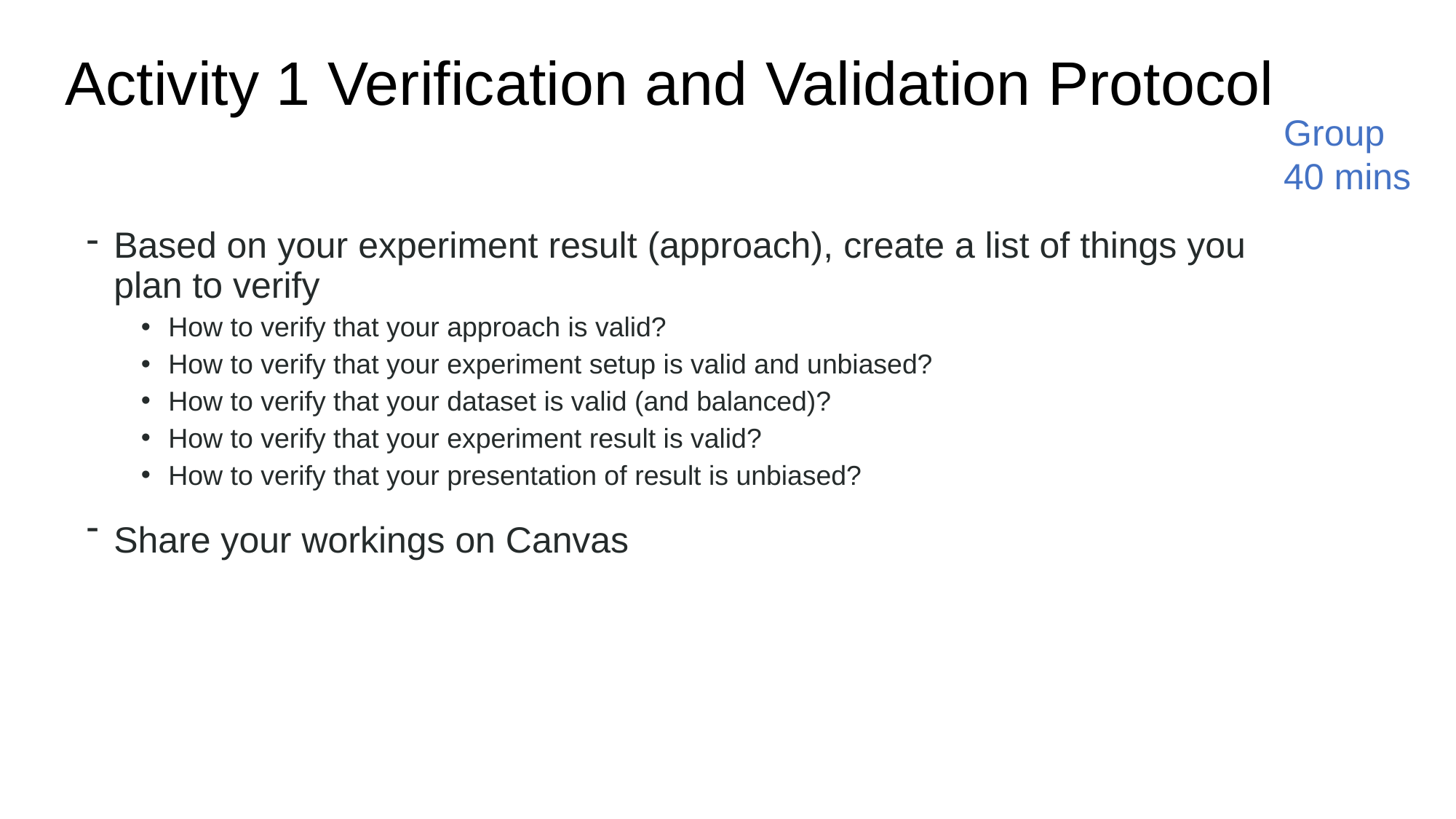

# Activity 1 Verification and Validation Protocol
Group
40 mins
Based on your experiment result (approach), create a list of things you plan to verify
How to verify that your approach is valid?
How to verify that your experiment setup is valid and unbiased?
How to verify that your dataset is valid (and balanced)?
How to verify that your experiment result is valid?
How to verify that your presentation of result is unbiased?
Share your workings on Canvas